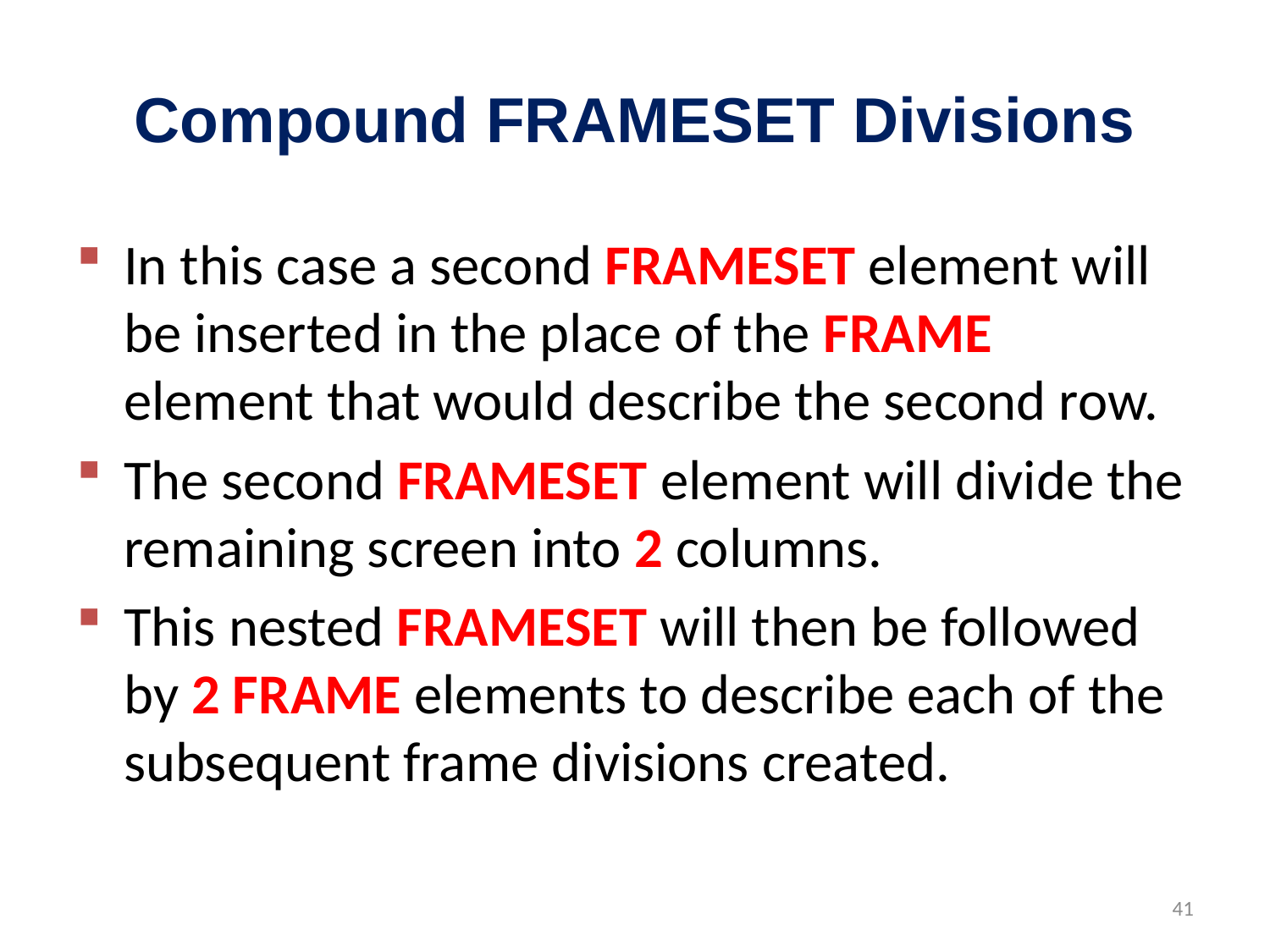

# Compound FRAMESET Divisions
In this case a second FRAMESET element will be inserted in the place of the FRAME element that would describe the second row.
The second FRAMESET element will divide the remaining screen into 2 columns.
This nested FRAMESET will then be followed by 2 FRAME elements to describe each of the subsequent frame divisions created.

41